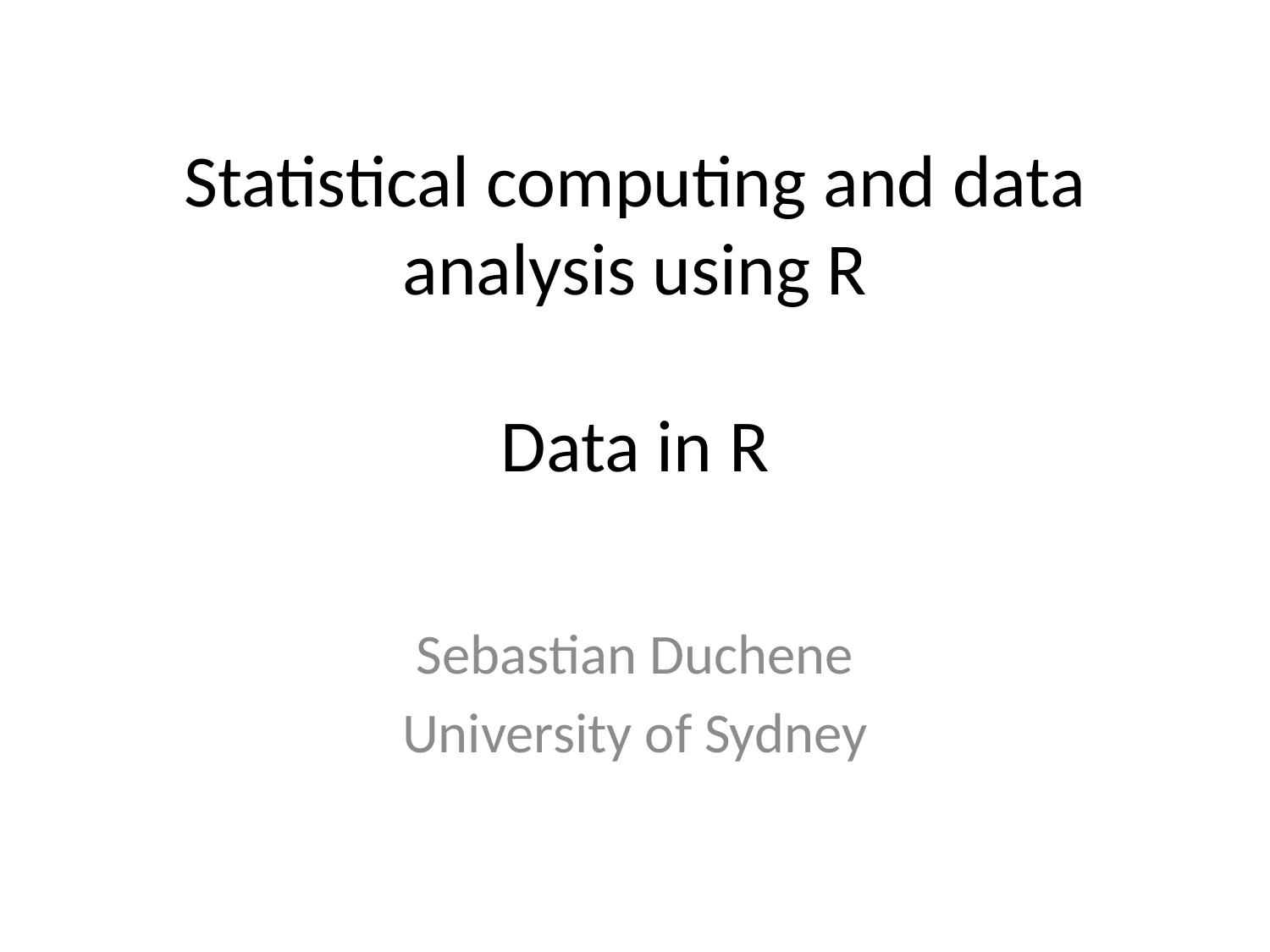

# Statistical computing and data analysis using R Data in R
Sebastian Duchene
University of Sydney